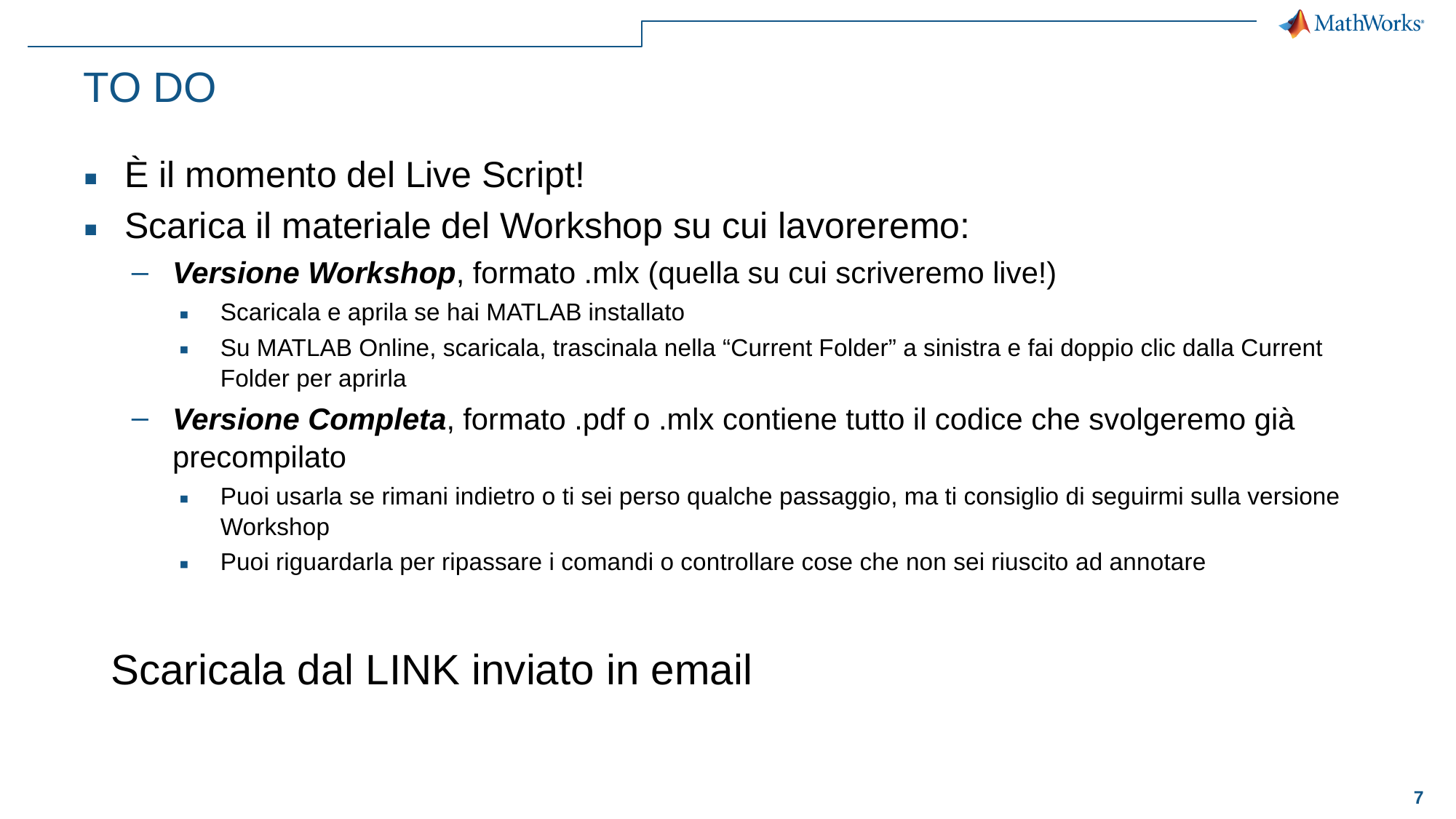

# TO DO
È il momento del Live Script!
Scarica il materiale del Workshop su cui lavoreremo:
Versione Workshop, formato .mlx (quella su cui scriveremo live!)
Scaricala e aprila se hai MATLAB installato
Su MATLAB Online, scaricala, trascinala nella “Current Folder” a sinistra e fai doppio clic dalla Current Folder per aprirla
Versione Completa, formato .pdf o .mlx contiene tutto il codice che svolgeremo già precompilato
Puoi usarla se rimani indietro o ti sei perso qualche passaggio, ma ti consiglio di seguirmi sulla versione Workshop
Puoi riguardarla per ripassare i comandi o controllare cose che non sei riuscito ad annotare
Scaricala dal LINK inviato in email